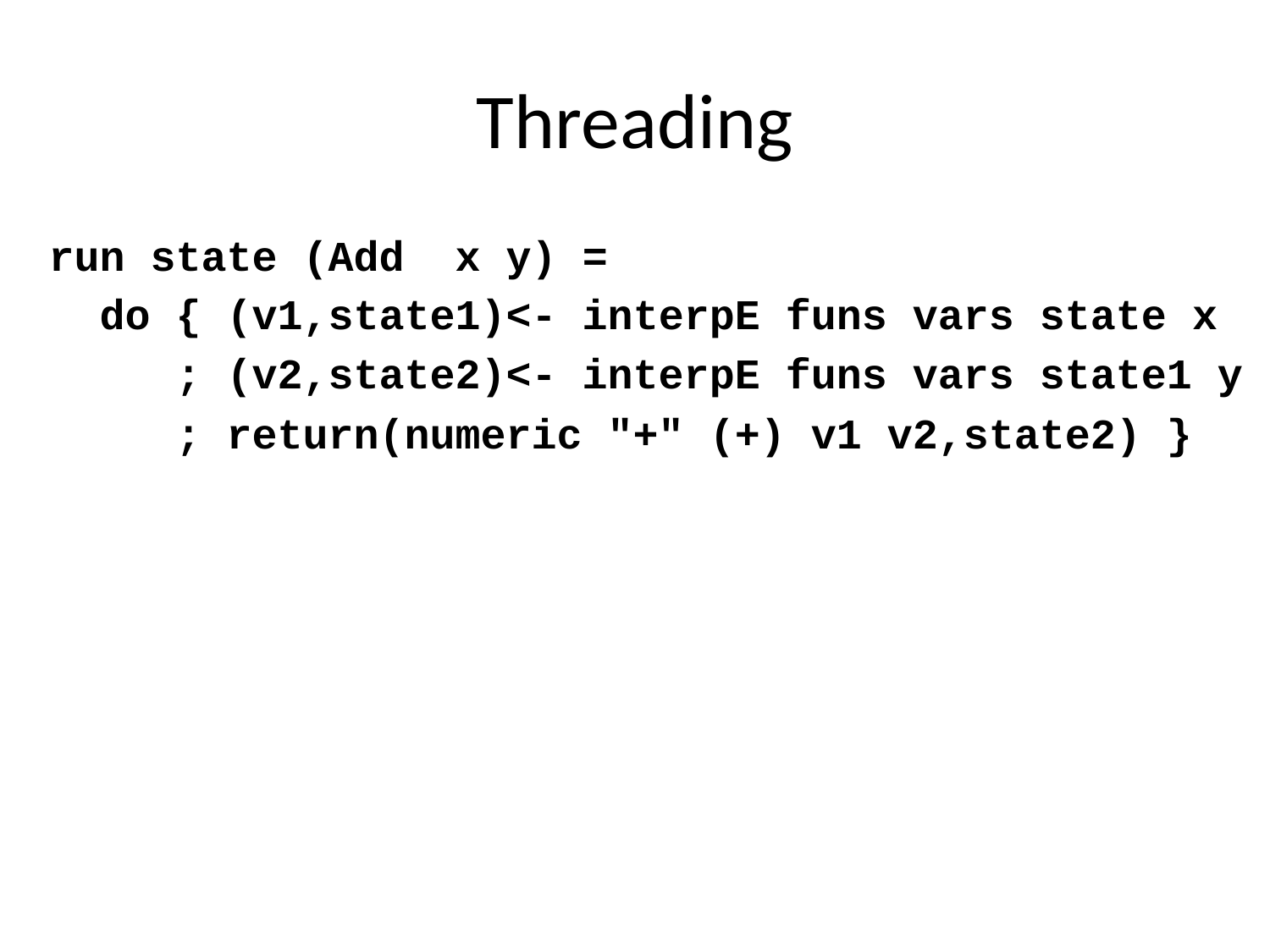

# Threading
 run state (Add  x y) =
   do { (v1,state1)<- interpE funs vars state x
      ; (v2,state2)<- interpE funs vars state1 y
      ; return(numeric "+" (+) v1 v2,state2) }